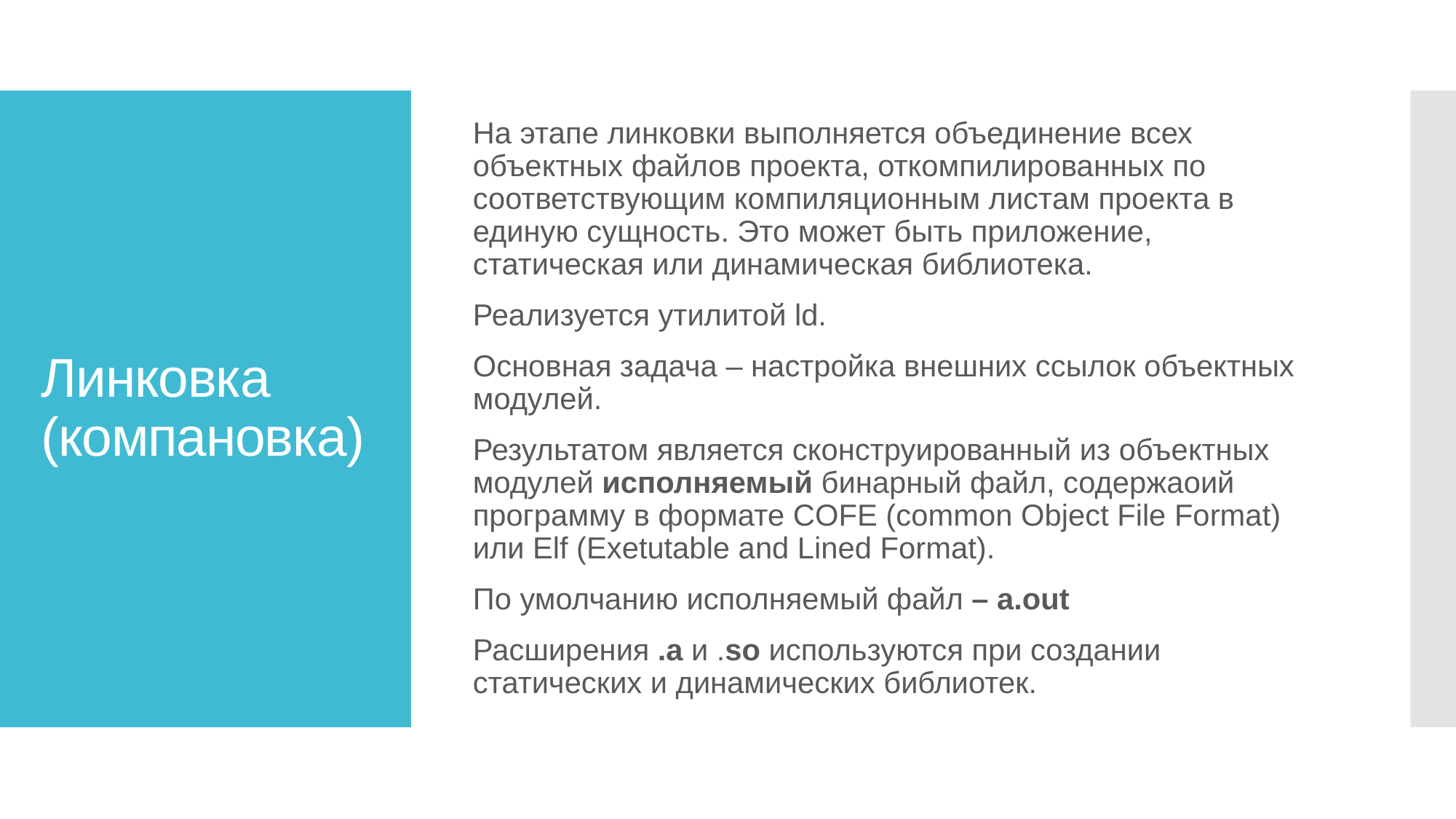

На этапе линковки выполняется объединение всех объектных файлов проекта, откомпилированных по соответствующим компиляционным листам проекта в единую сущность. Это может быть приложение, статическая или динамическая библиотека.
Реализуется утилитой ld.
Основная задача – настройка внешних ссылок объектных модулей.
Результатом является сконструированный из объектных модулей исполняемый бинарный файл, содержаoий программу в формате COFE (common Object File Format) или Elf (Exetutable and Lined Format).
По умолчанию исполняемый файл – a.out
Расширения .a и .so используются при создании статических и динамических библиотек.
# Линковка (компановка)